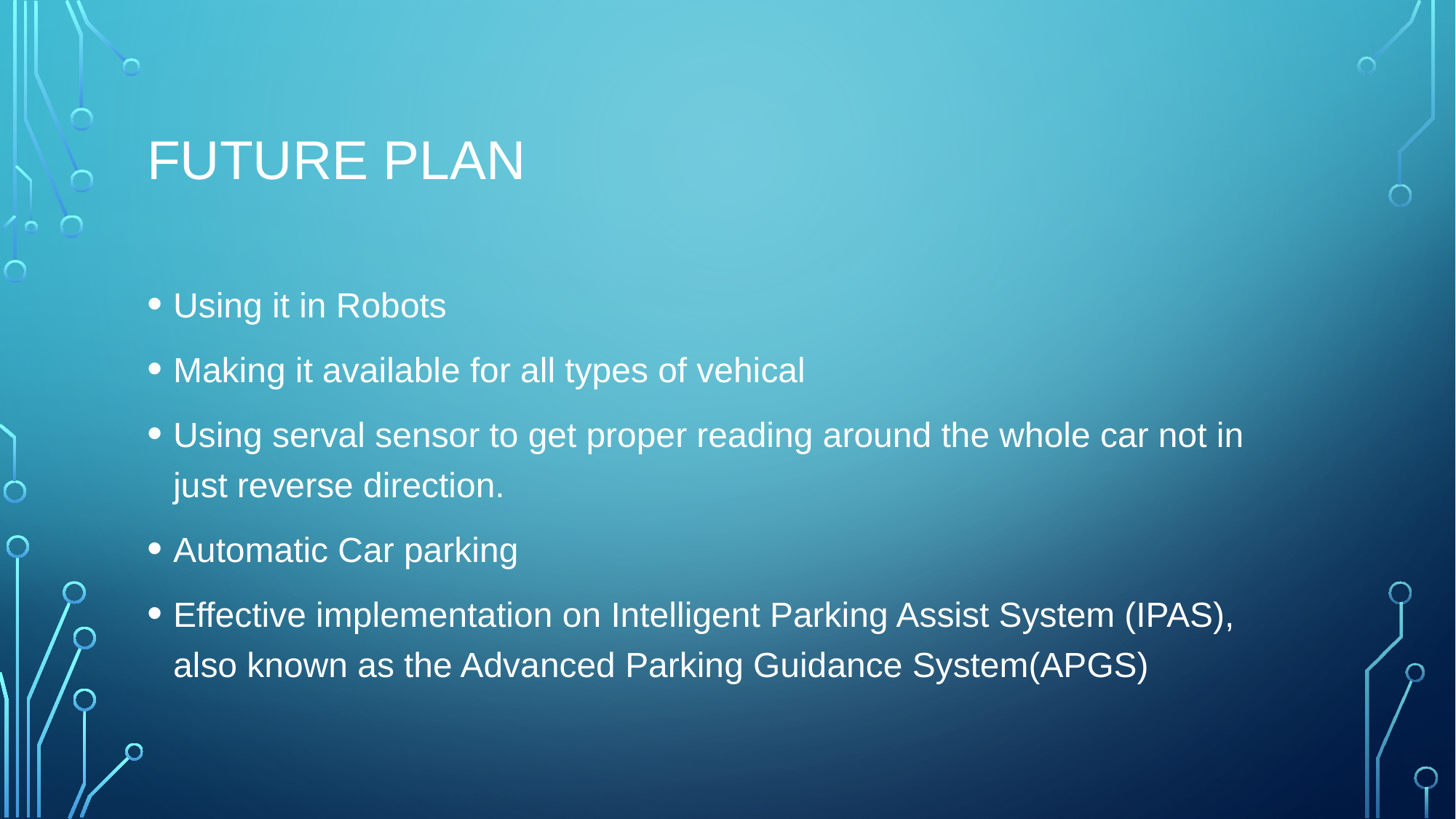

# Future plan
Using it in Robots
Making it available for all types of vehical
Using serval sensor to get proper reading around the whole car not in just reverse direction.
Automatic Car parking
Effective implementation on Intelligent Parking Assist System (IPAS), also known as the Advanced Parking Guidance System(APGS)